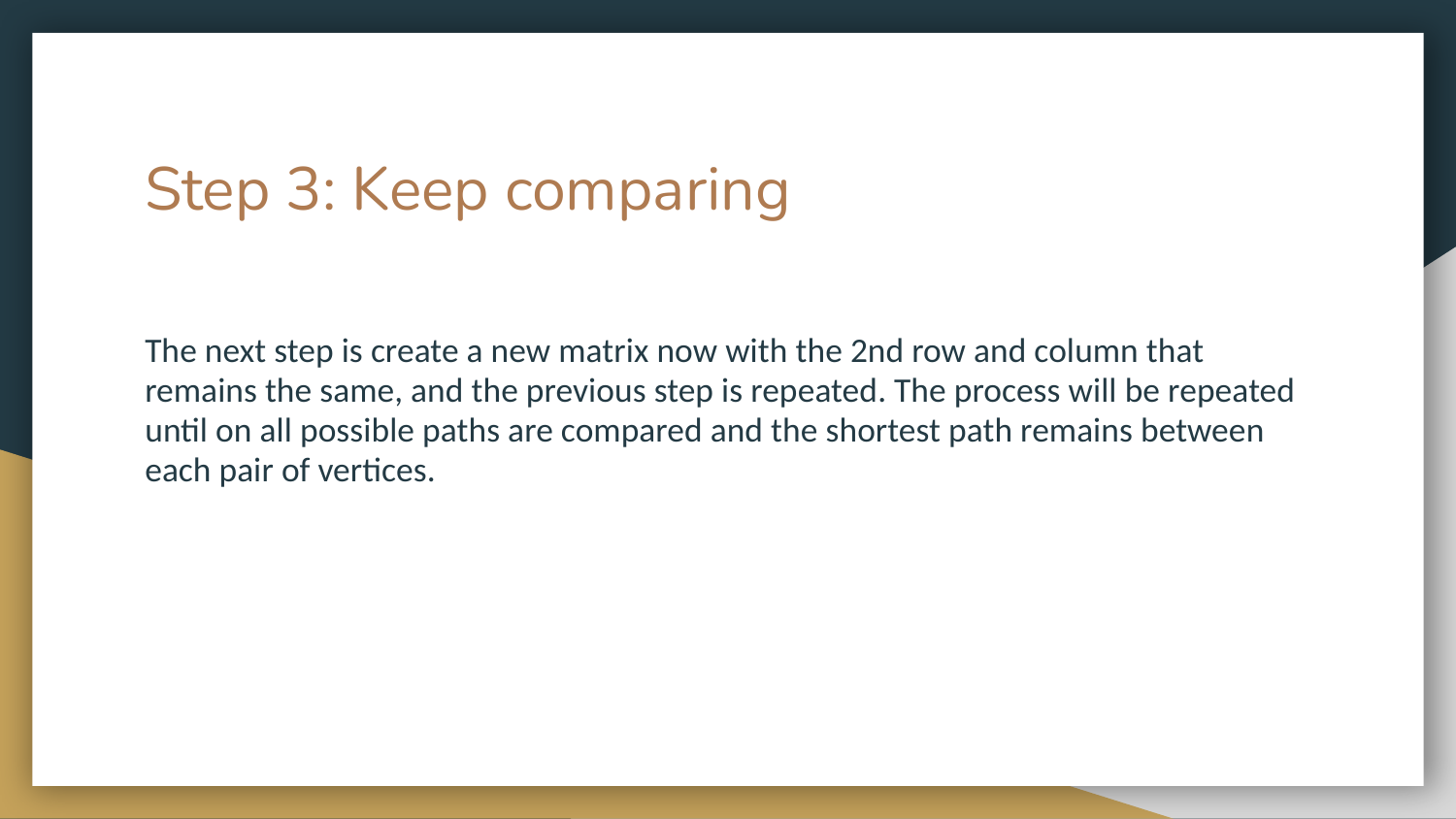

# Step 3: Keep comparing
The next step is create a new matrix now with the 2nd row and column that remains the same, and the previous step is repeated. The process will be repeated until on all possible paths are compared and the shortest path remains between each pair of vertices.